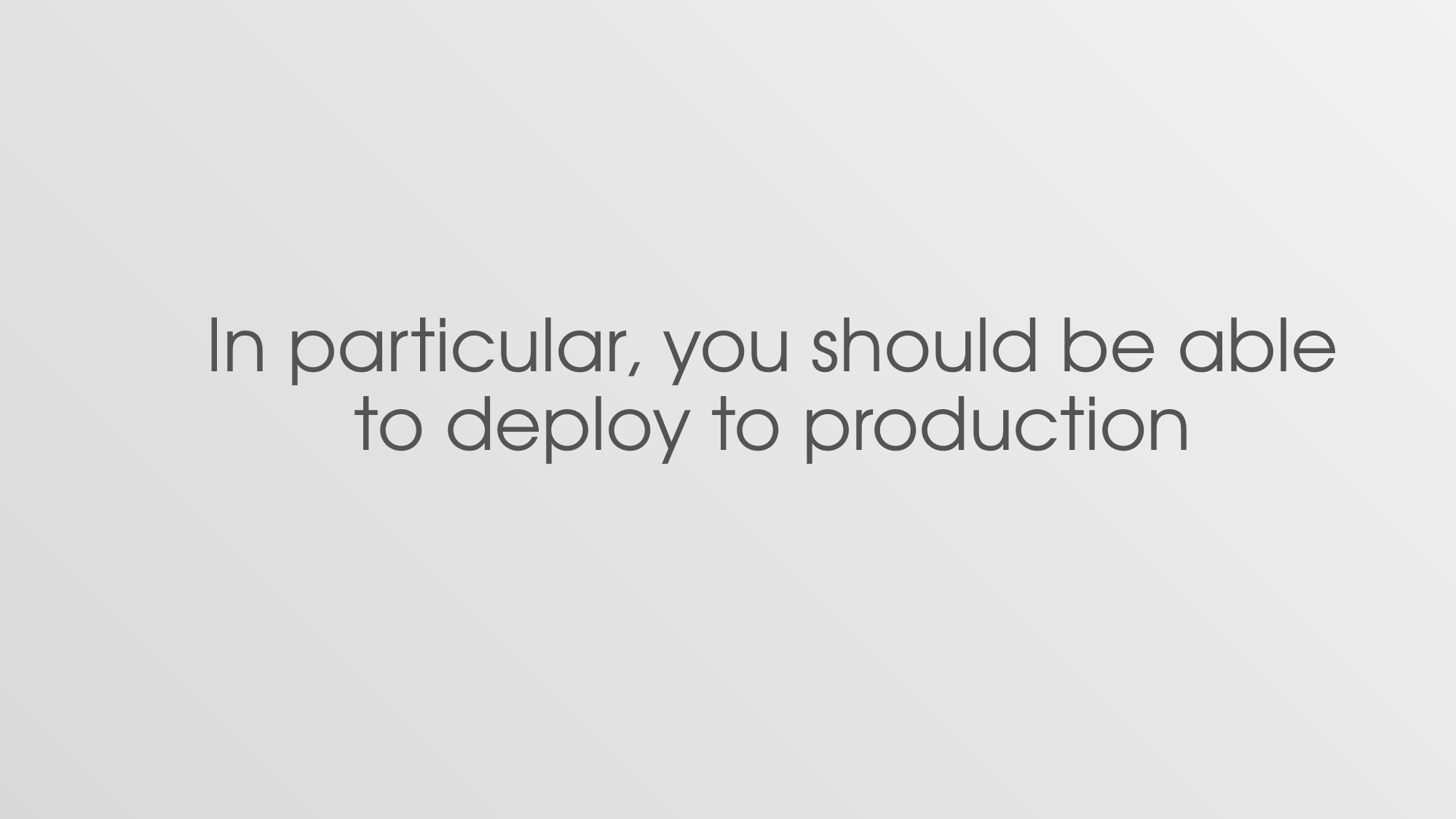

In particular, you should be able to deploy to production